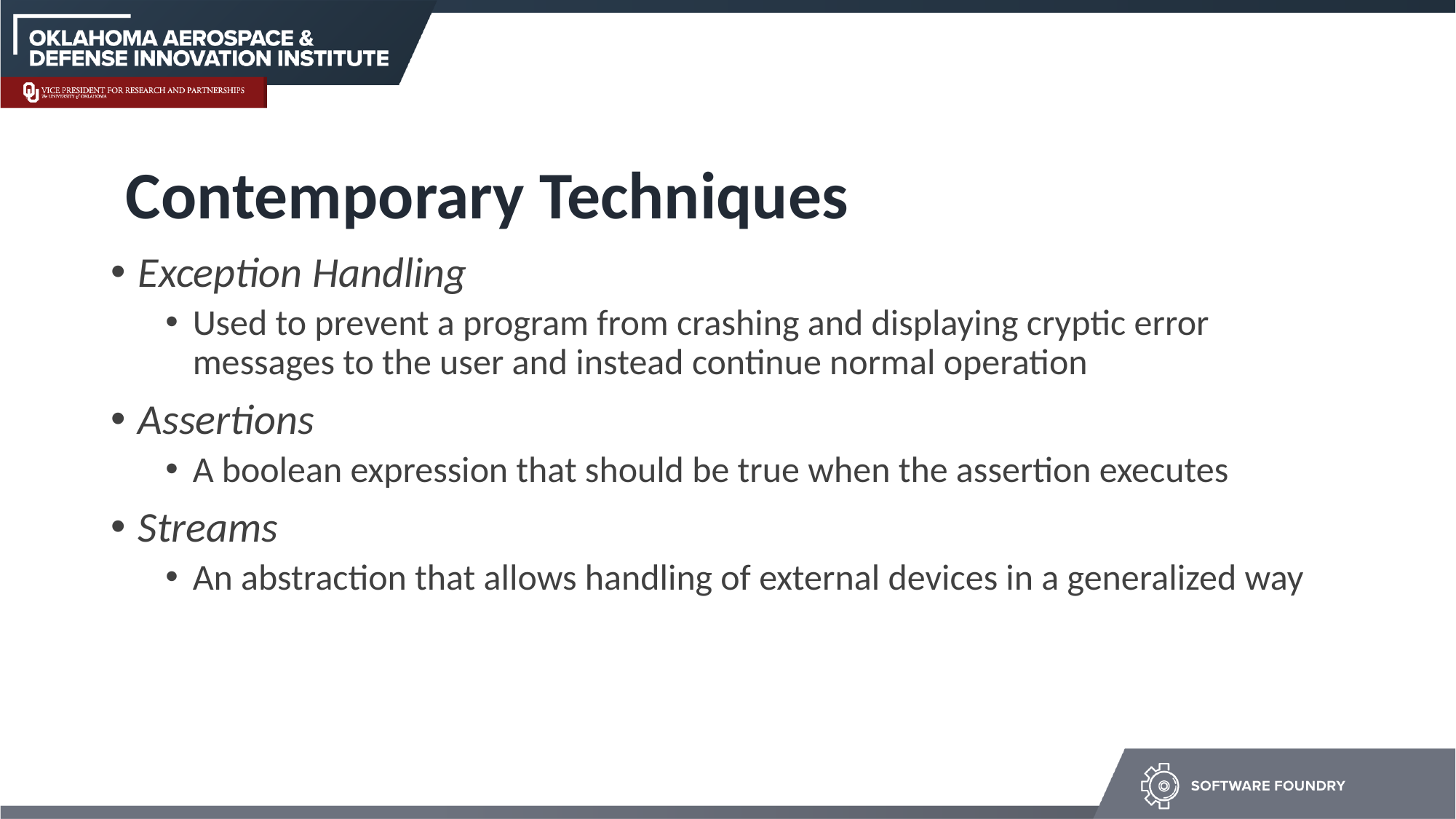

# Contemporary Techniques
Exception Handling
Used to prevent a program from crashing and displaying cryptic error messages to the user and instead continue normal operation
Assertions
A boolean expression that should be true when the assertion executes
Streams
An abstraction that allows handling of external devices in a generalized way